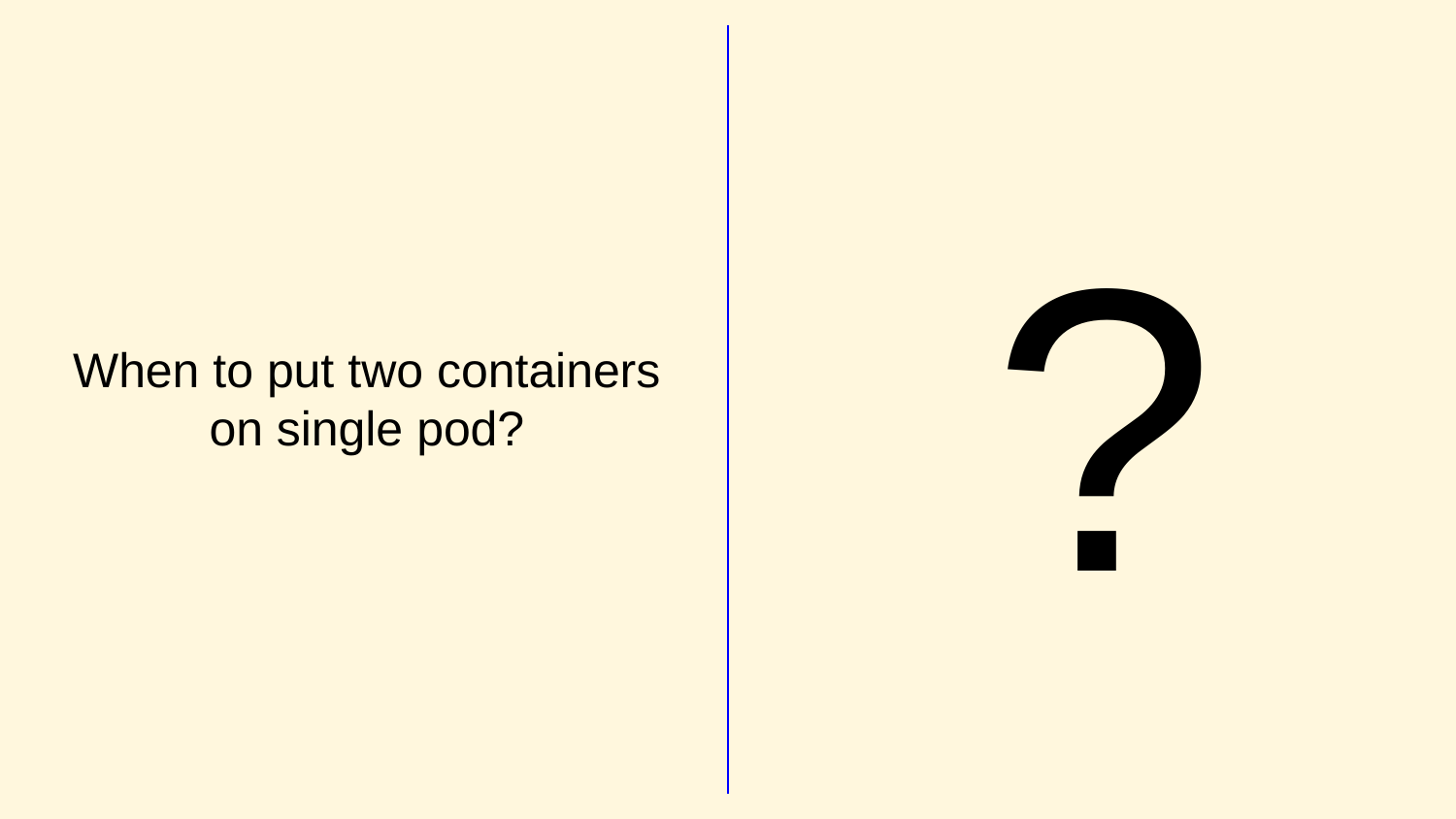

# When to put two containers on single pod?
?